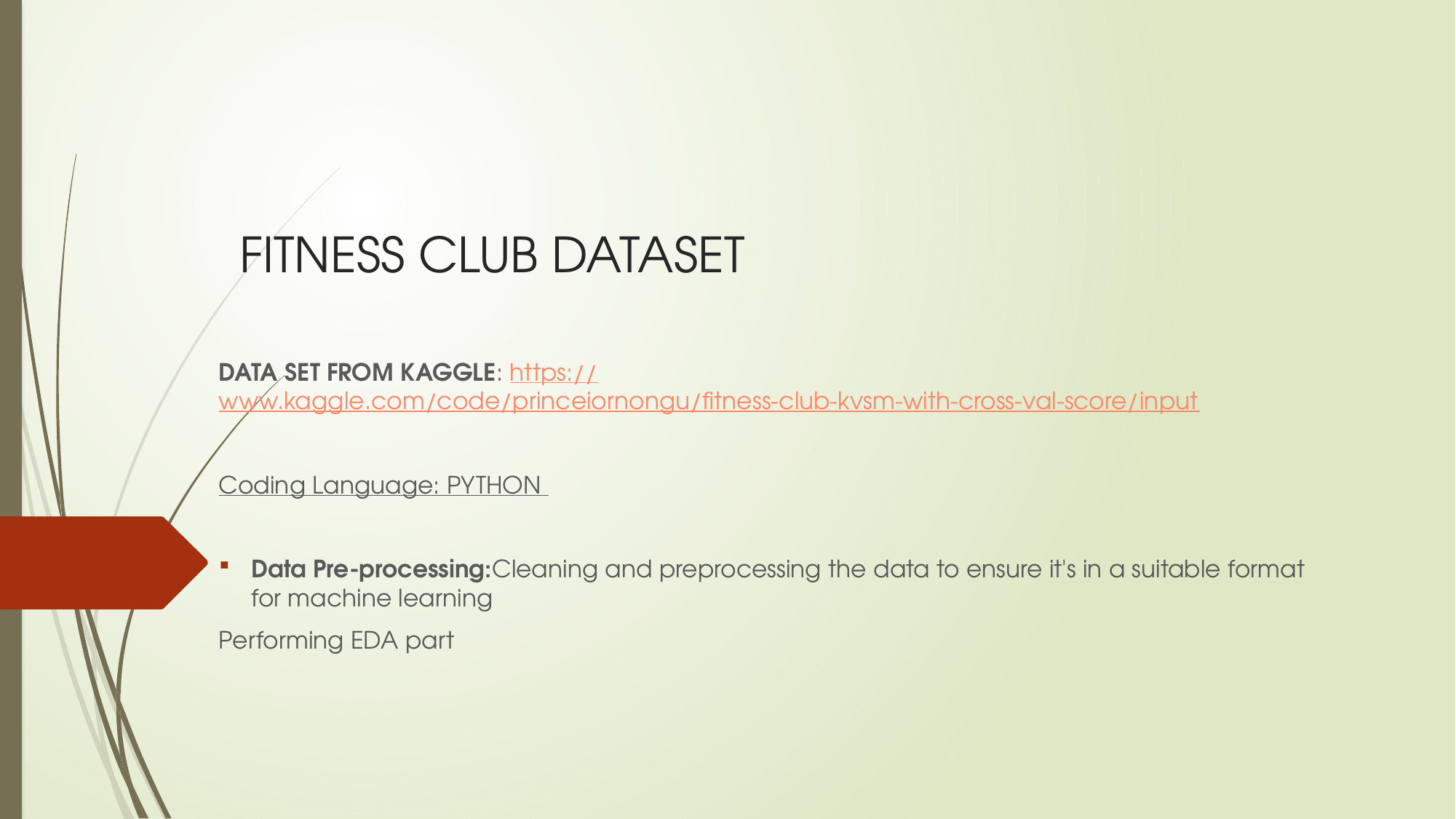

# FITNESS CLUB DATASET

DATA SET FROM KAGGLE: https://www.kaggle.com/code/princeiornongu/fitness-club-kvsm-with-cross-val-score/input

Coding Language: PYTHON

Data Pre-processing:Cleaning and preprocessing the data to ensure it's in a suitable format for machine learning
Performing EDA part